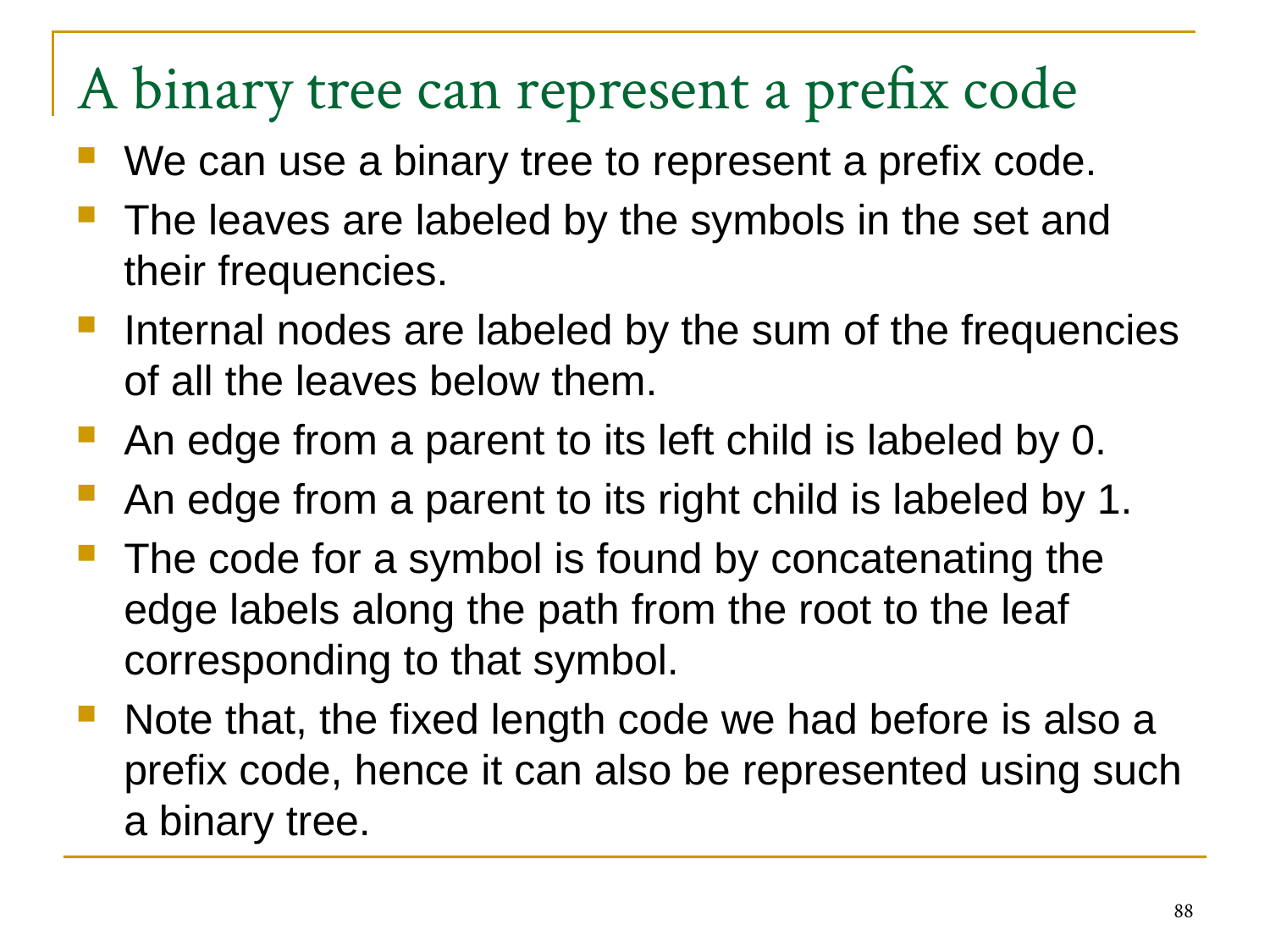

# A binary tree can represent a prefix code
We can use a binary tree to represent a prefix code.
The leaves are labeled by the symbols in the set and their frequencies.
Internal nodes are labeled by the sum of the frequencies of all the leaves below them.
An edge from a parent to its left child is labeled by 0.
An edge from a parent to its right child is labeled by 1.
The code for a symbol is found by concatenating the edge labels along the path from the root to the leaf corresponding to that symbol.
Note that, the fixed length code we had before is also a prefix code, hence it can also be represented using such a binary tree.
88